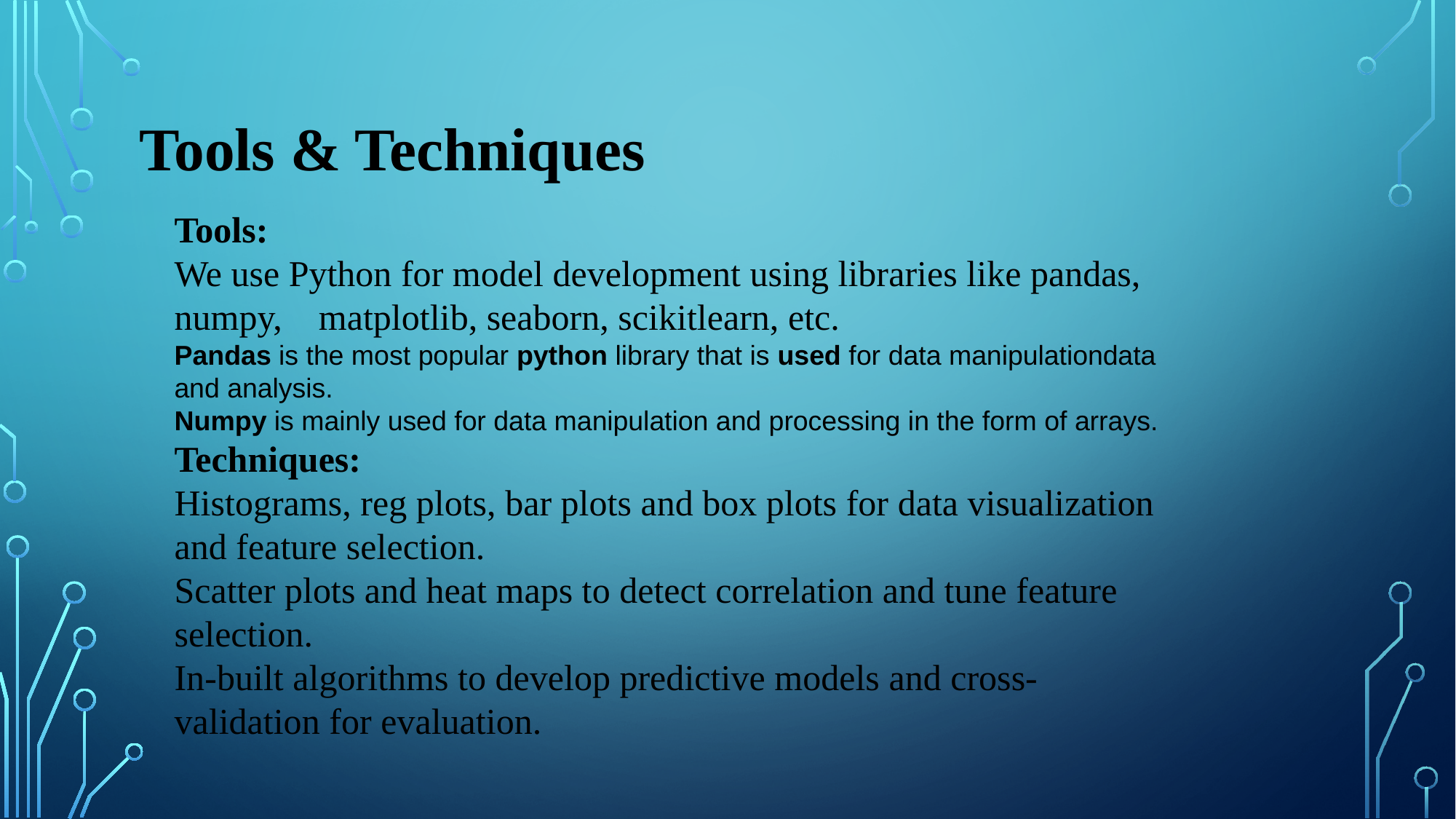

Tools & Techniques
Tools:
We use Python for model development using libraries like pandas, numpy,    matplotlib, seaborn, scikitlearn, etc.
Pandas is the most popular python library that is used for data manipulationdata and analysis.
Numpy is mainly used for data manipulation and processing in the form of arrays.
Techniques:
Histograms, reg plots, bar plots and box plots for data visualization and feature selection.
Scatter plots and heat maps to detect correlation and tune feature selection.
In-built algorithms to develop predictive models and cross-validation for evaluation.